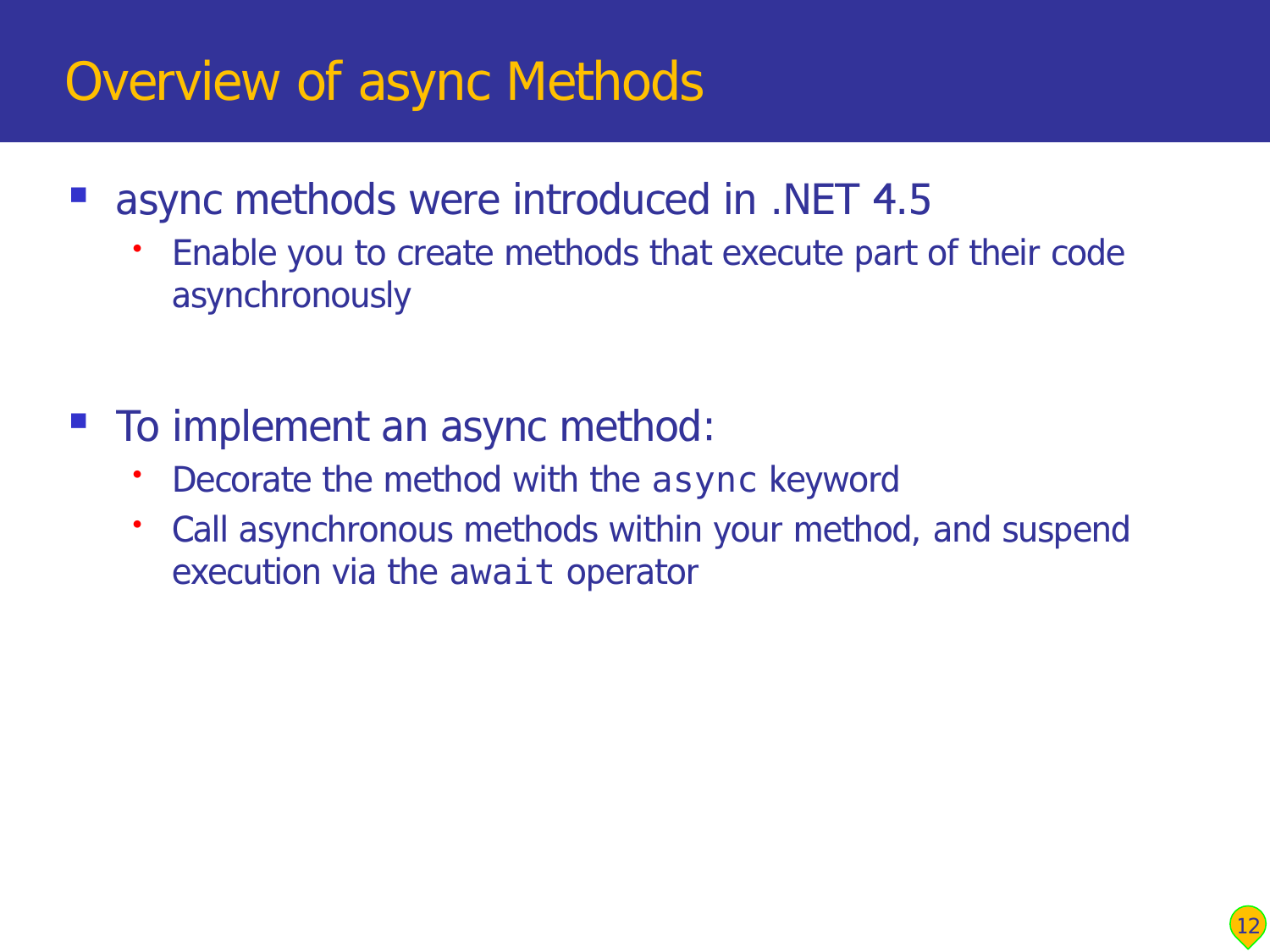

# Overview of async Methods
async methods were introduced in .NET 4.5
Enable you to create methods that execute part of their code asynchronously

To implement an async method:
Decorate the method with the async keyword
Call asynchronous methods within your method, and suspend execution via the await operator

12